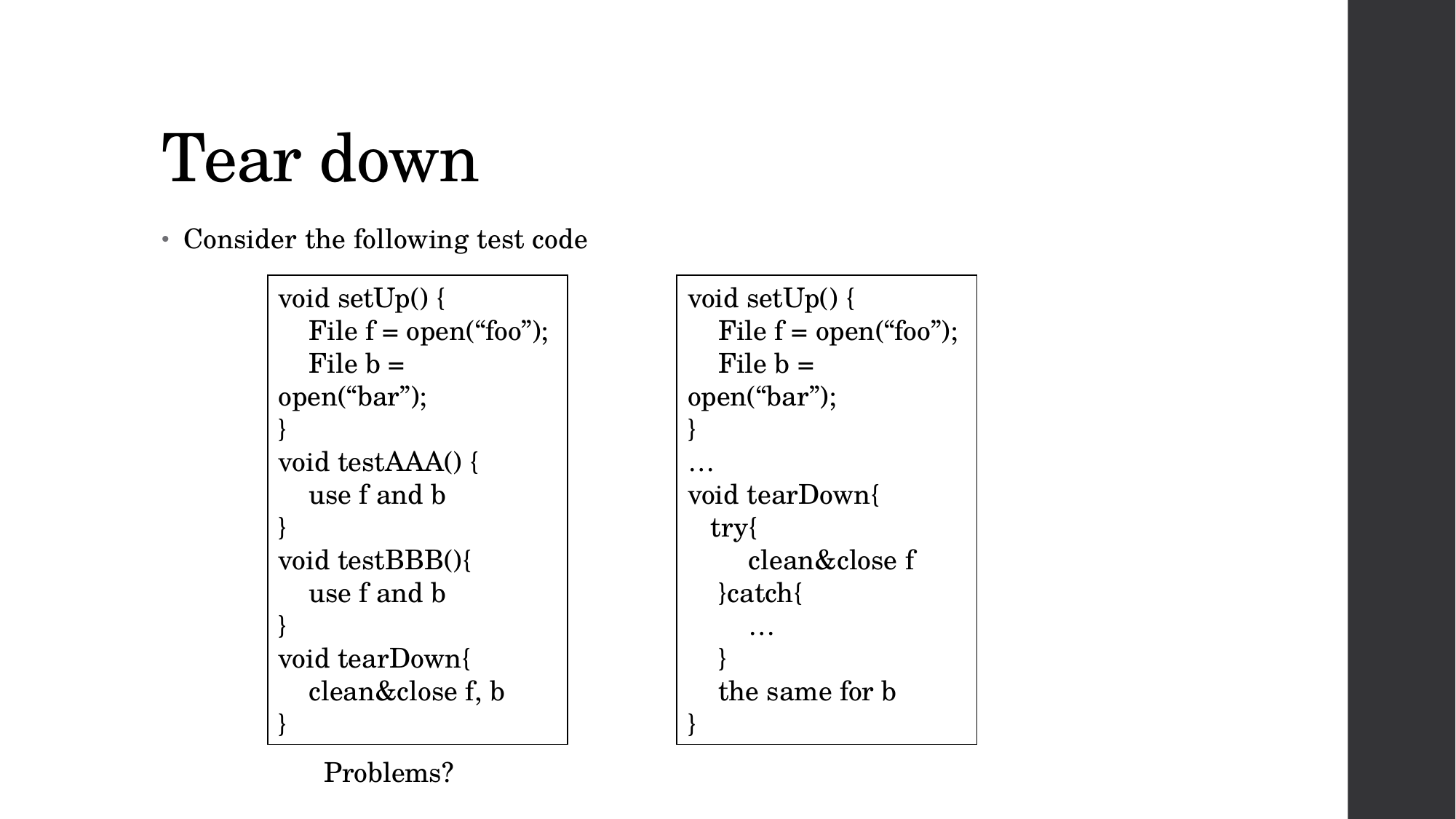

# Tear down
Consider the following test code

void setUp() {
    File f = open(“foo”);
    File b = open(“bar”);
}
void testAAA() {
    use f and b
}
void testBBB(){
    use f and b
}
void tearDown{
    clean&close f, b
}
void setUp() {
    File f = open(“foo”);
    File b = open(“bar”);
}
…
void tearDown{
   try{
        clean&close f
    }catch{
        …
    }
    the same for b
}
Problems?